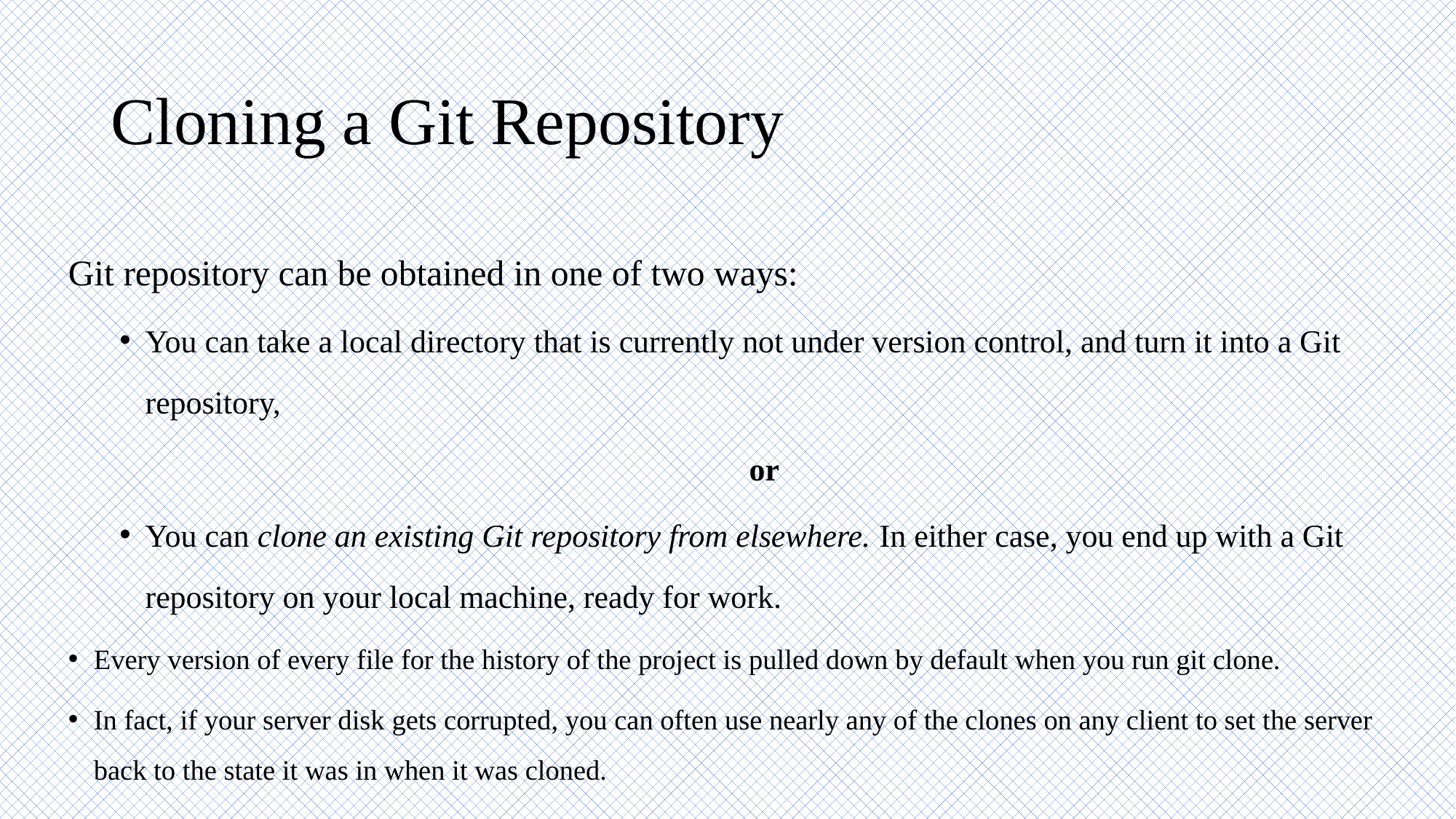

# Cloning a Git Repository
Git repository can be obtained in one of two ways:
You can take a local directory that is currently not under version control, and turn it into a Git repository,
or
You can clone an existing Git repository from elsewhere. In either case, you end up with a Git repository on your local machine, ready for work.
Every version of every file for the history of the project is pulled down by default when you run git clone.
In fact, if your server disk gets corrupted, you can often use nearly any of the clones on any client to set the server back to the state it was in when it was cloned.